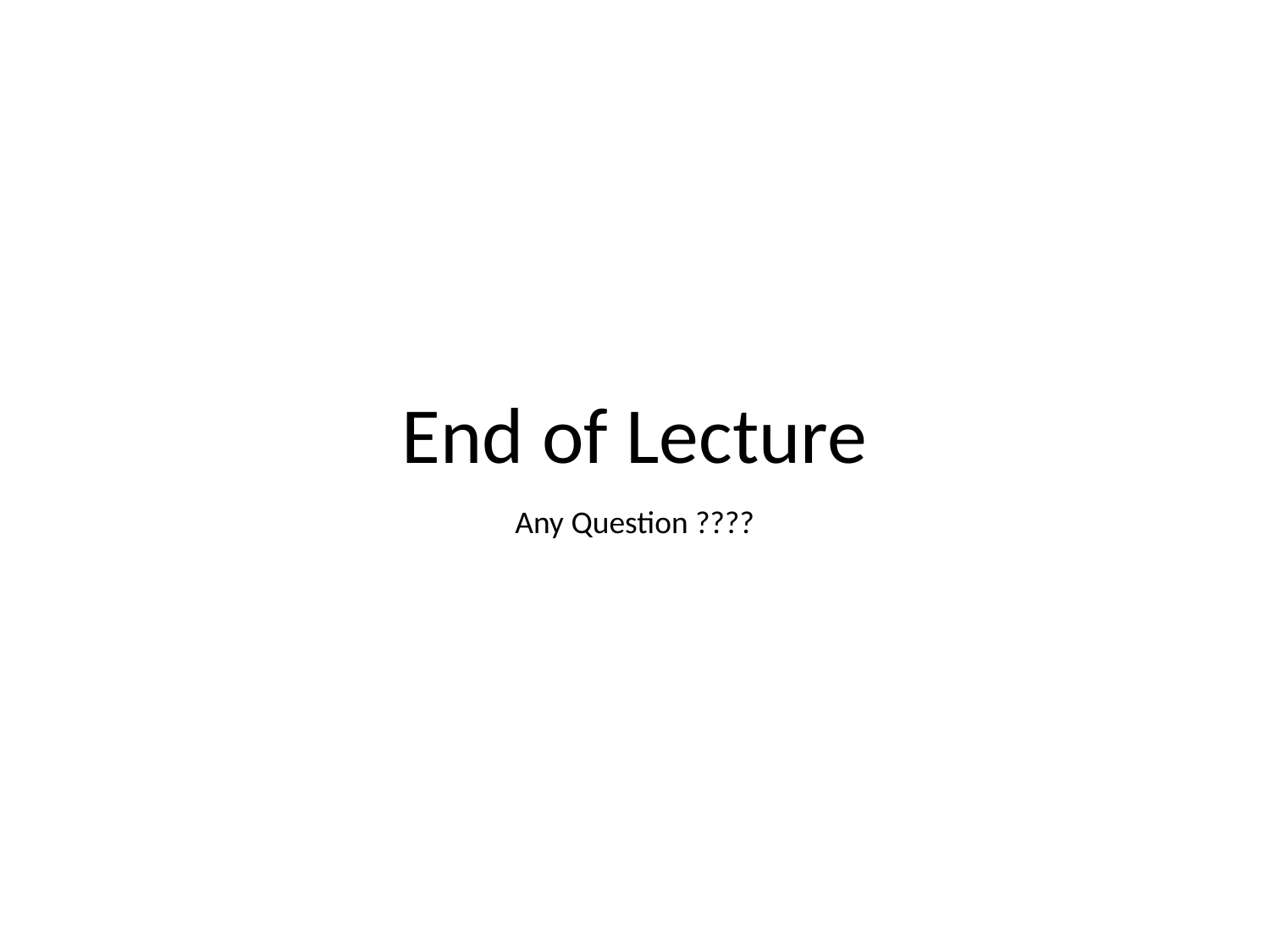

# End of Lecture
Any Question ????